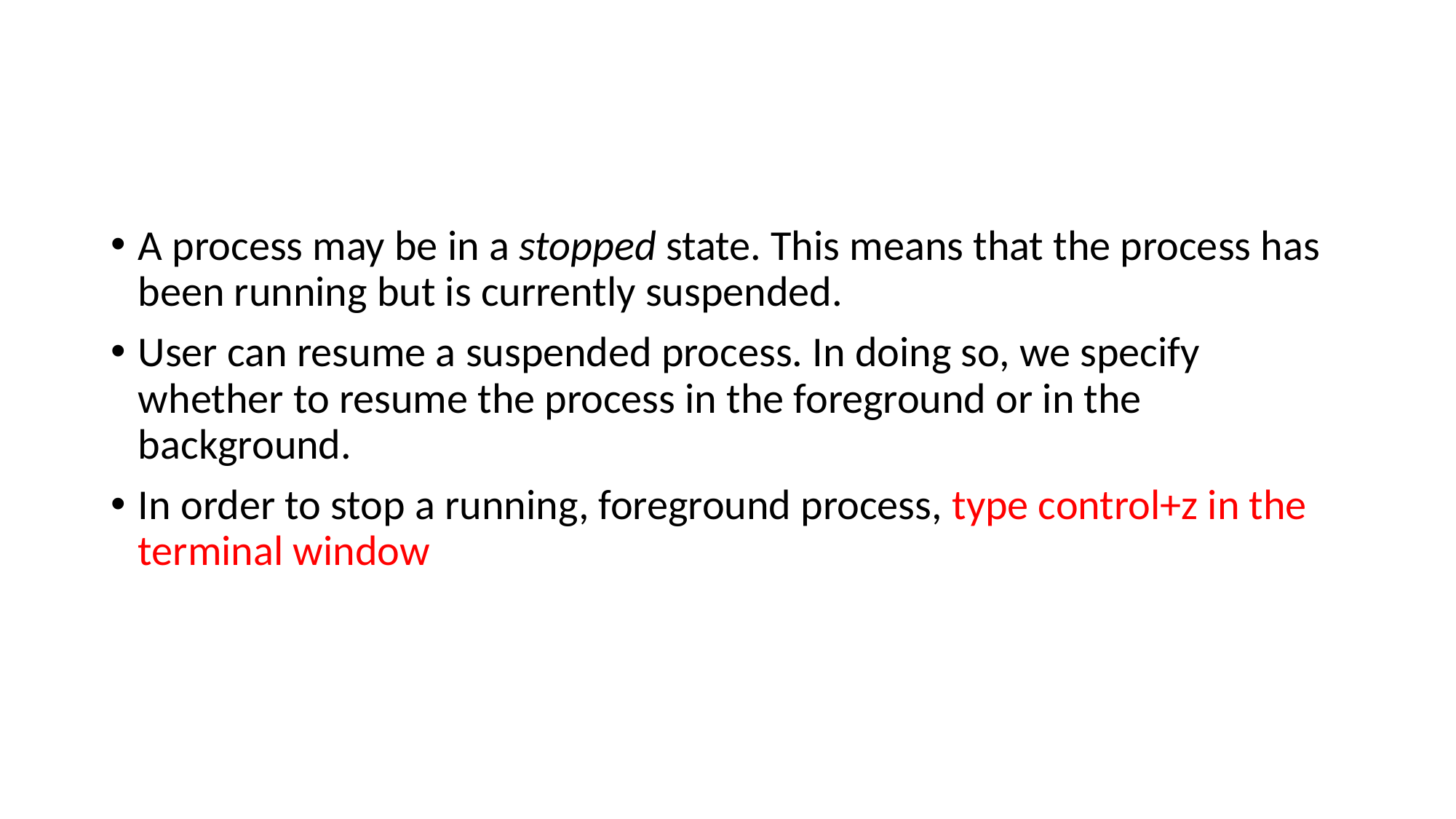

#
A process may be in a stopped state. This means that the process has been running but is currently suspended.
User can resume a suspended process. In doing so, we specify whether to resume the process in the foreground or in the background.
In order to stop a running, foreground process, type control+z in the terminal window